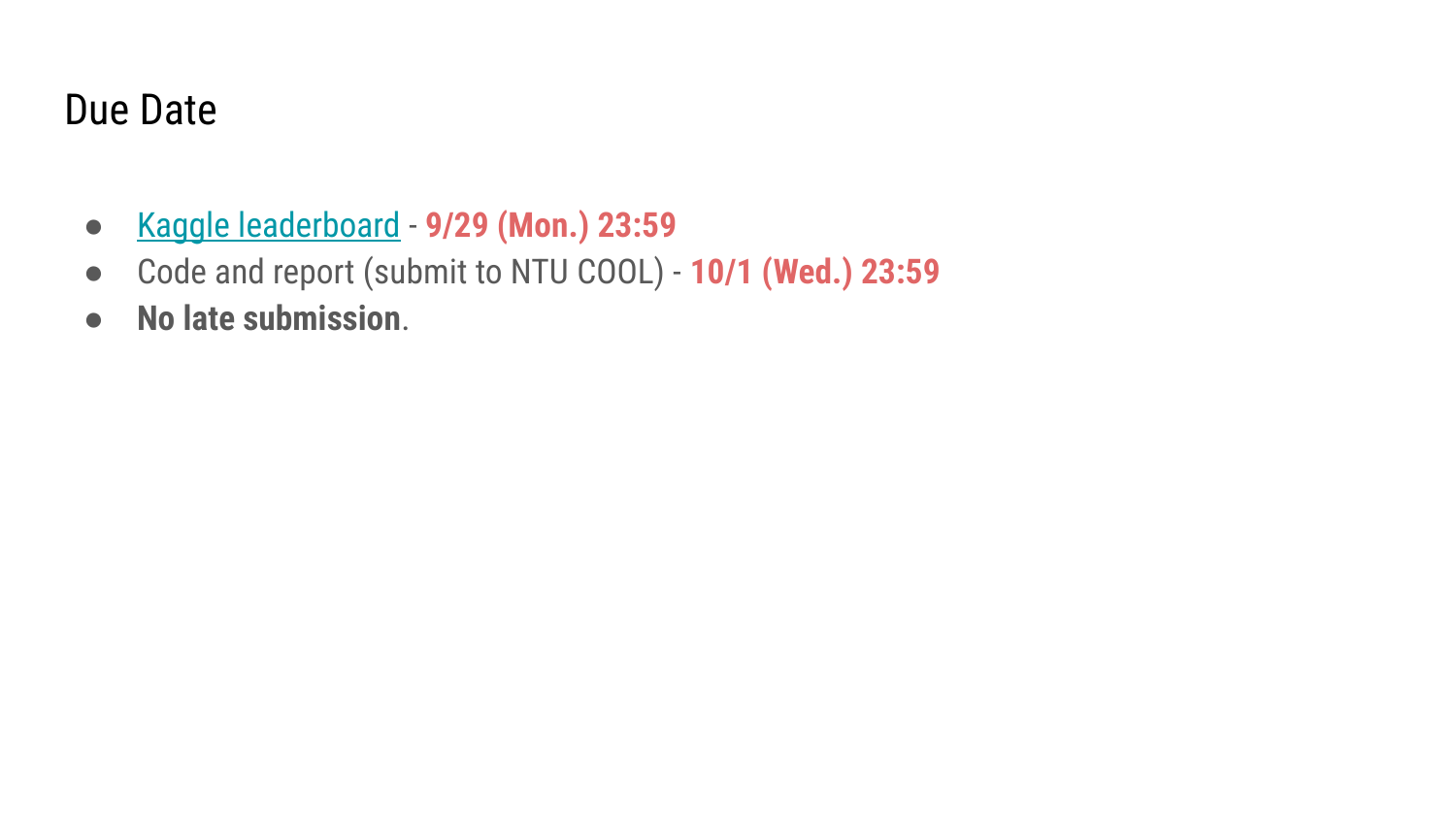

# Due Date
Kaggle leaderboard - 9/29 (Mon.) 23:59
Code and report (submit to NTU COOL) - 10/1 (Wed.) 23:59
No late submission.